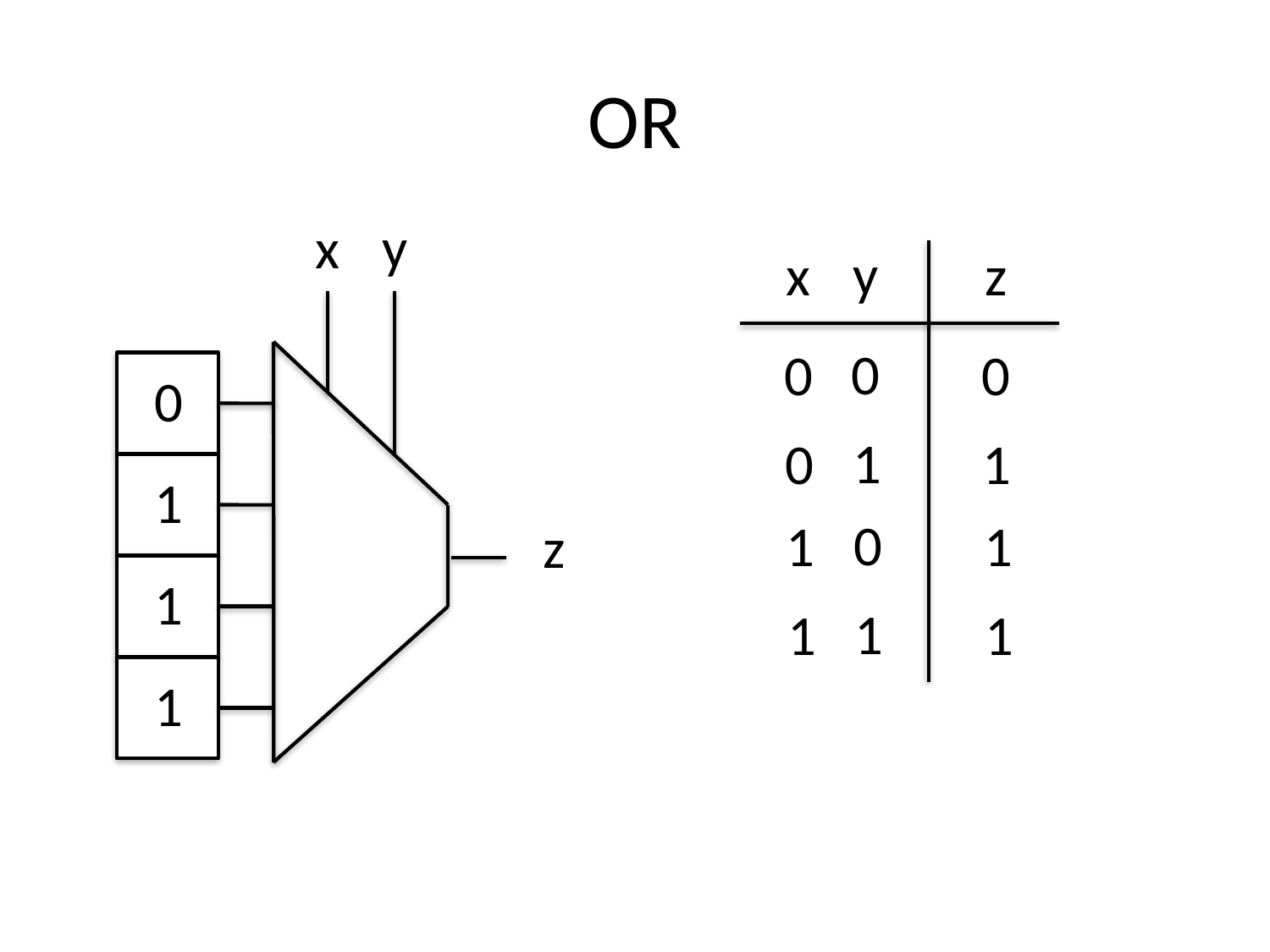

# OR
y
x
y
x
z
0
0
0

0
1
0
1

1
0
1
1
z

1
1
1
1

1